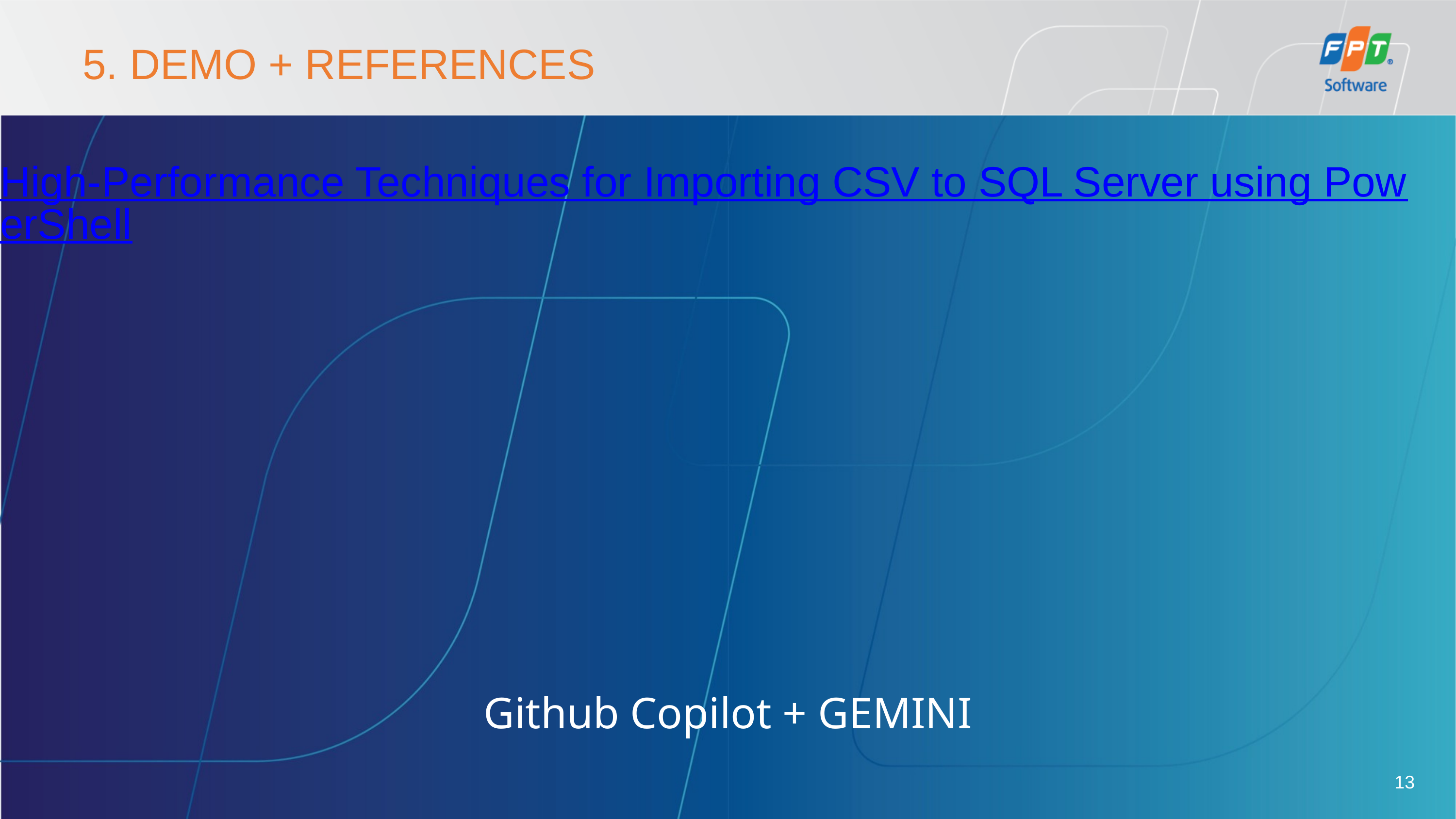

5. DEMO + REFERENCES
High-Performance Techniques for Importing CSV to SQL Server using PowerShell
Github Copilot + GEMINI
13